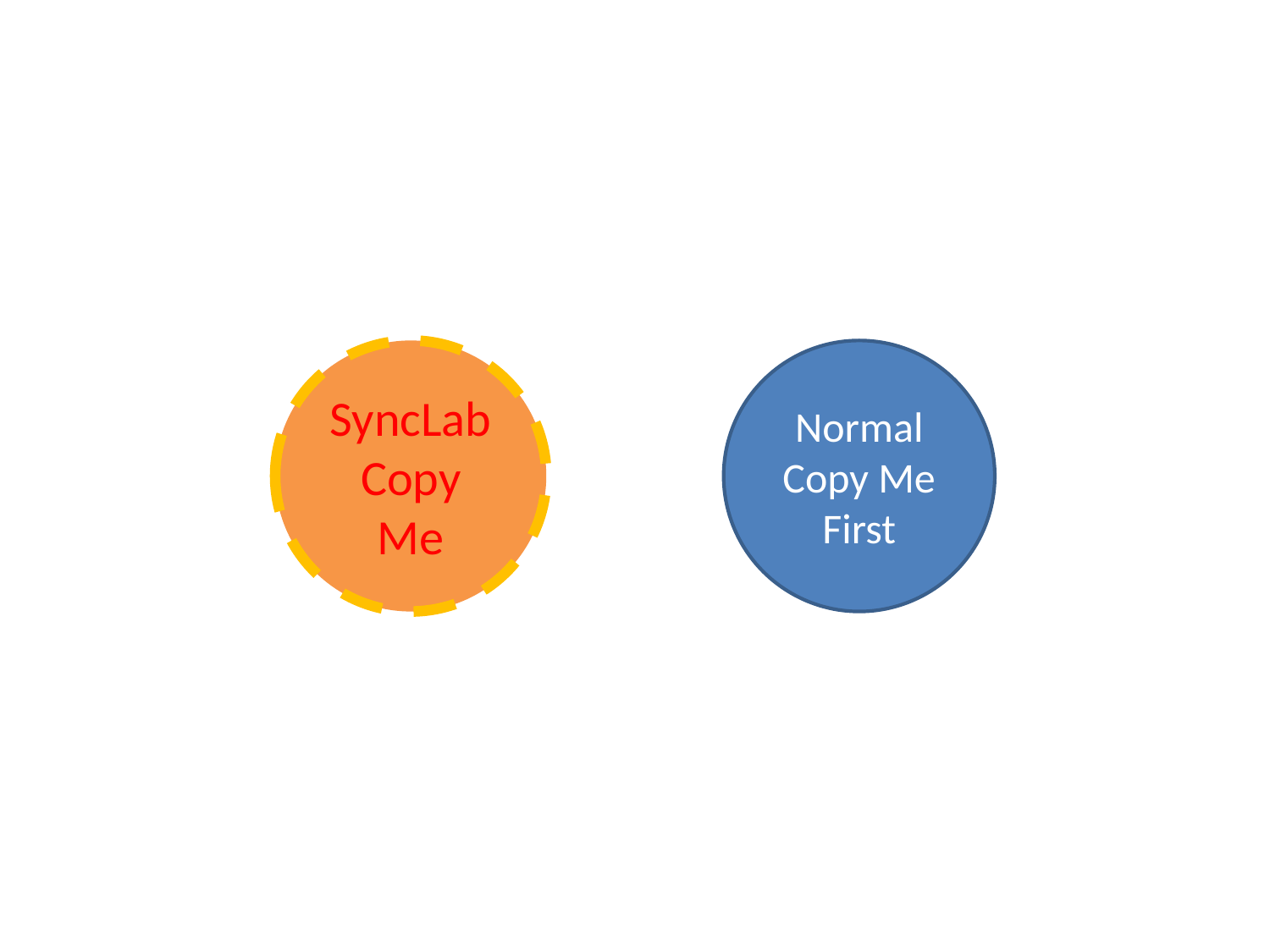

SyncLab Copy Me
Normal Copy Me First